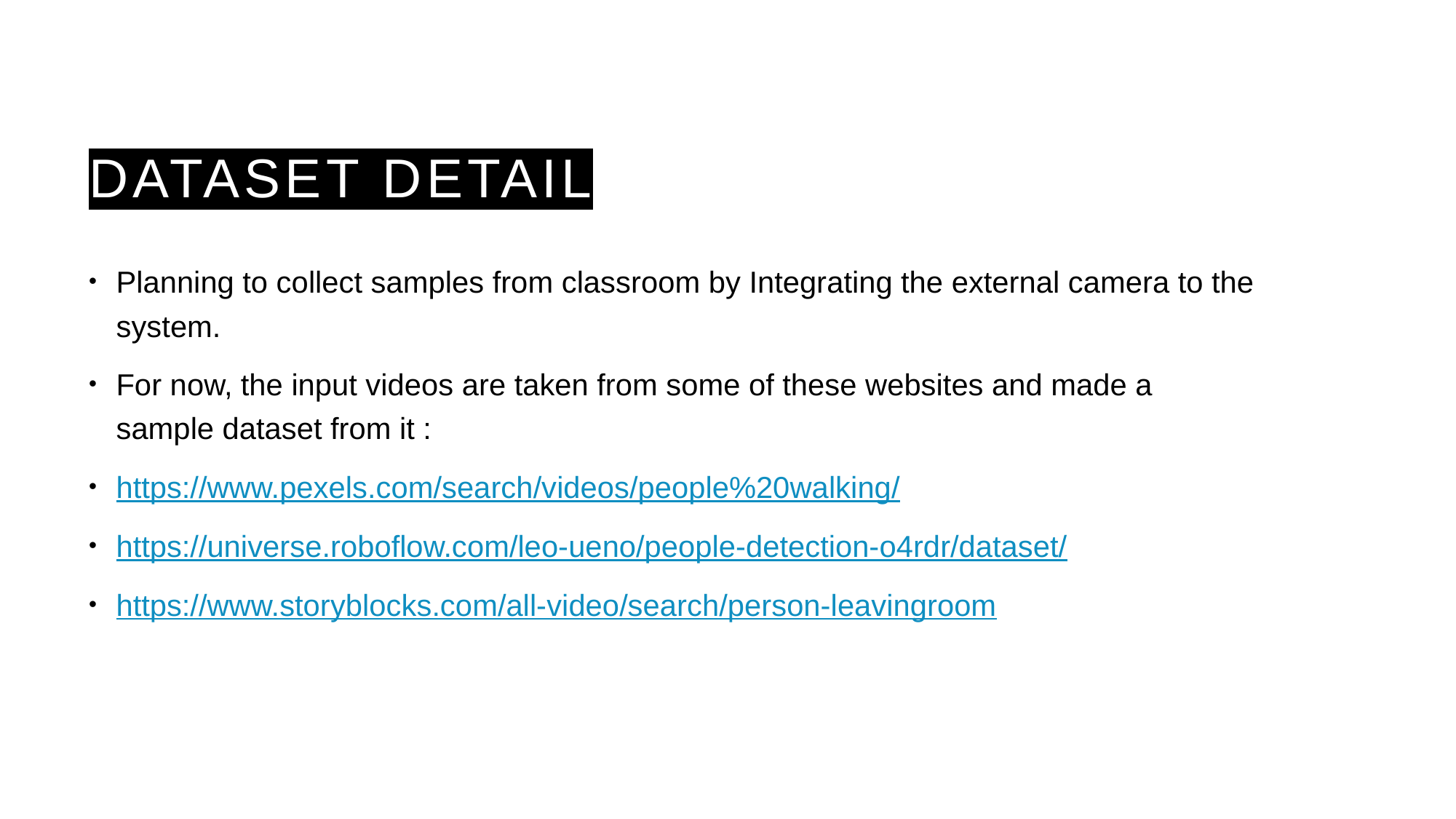

# Dataset Detail
Planning to collect samples from classroom by Integrating the external camera to the system.
For now, the input videos are taken from some of these websites and made a sample dataset from it :
https://www.pexels.com/search/videos/people%20walking/
https://universe.roboflow.com/leo-ueno/people-detection-o4rdr/dataset/
https://www.storyblocks.com/all-video/search/person-leavingroom